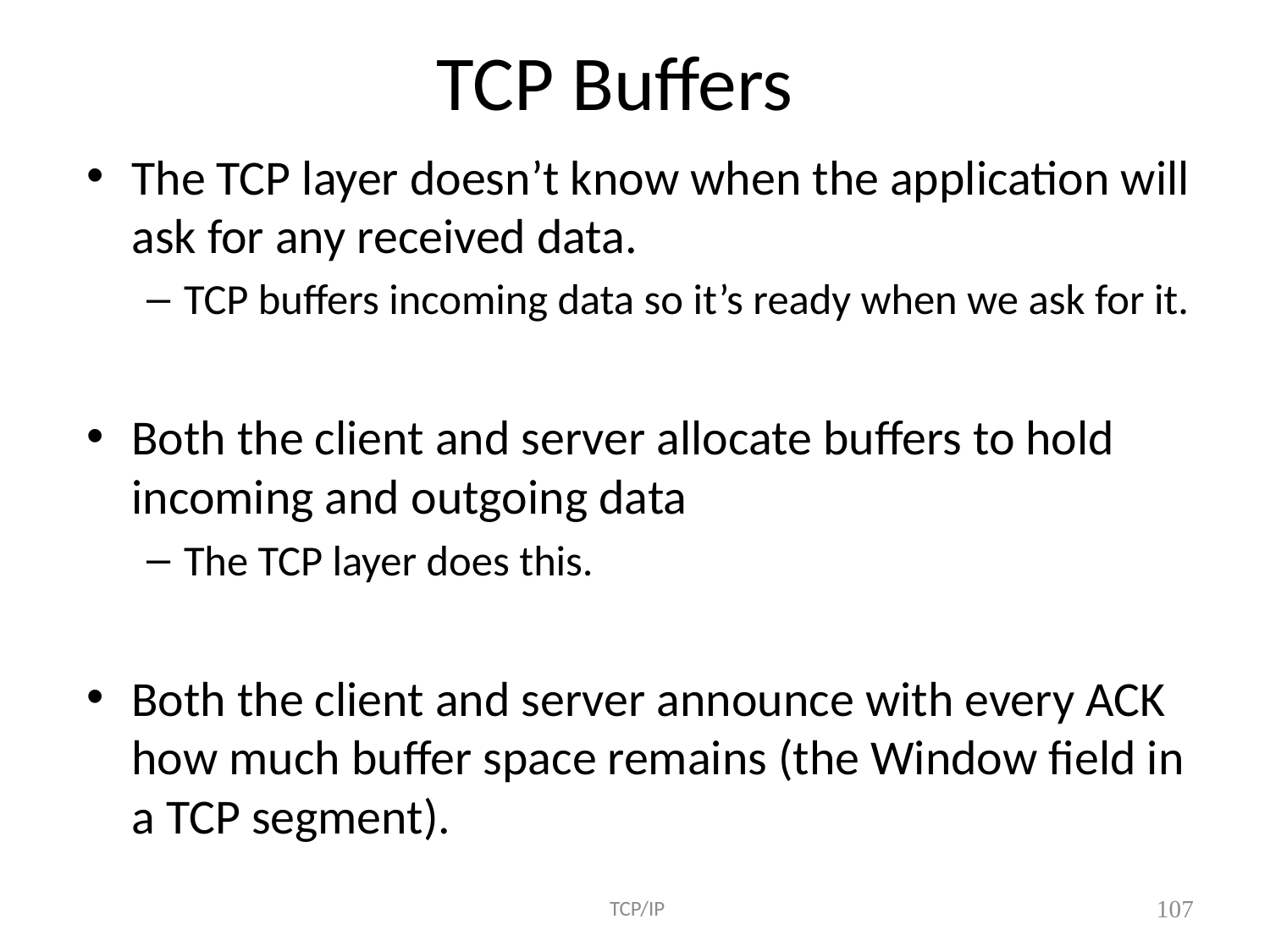

# TCP Buffers
The TCP layer doesn’t know when the application will ask for any received data.
TCP buffers incoming data so it’s ready when we ask for it.

Both the client and server allocate buffers to hold incoming and outgoing data
The TCP layer does this.

Both the client and server announce with every ACK how much buffer space remains (the Window field in a TCP segment).
 TCP/IP
107